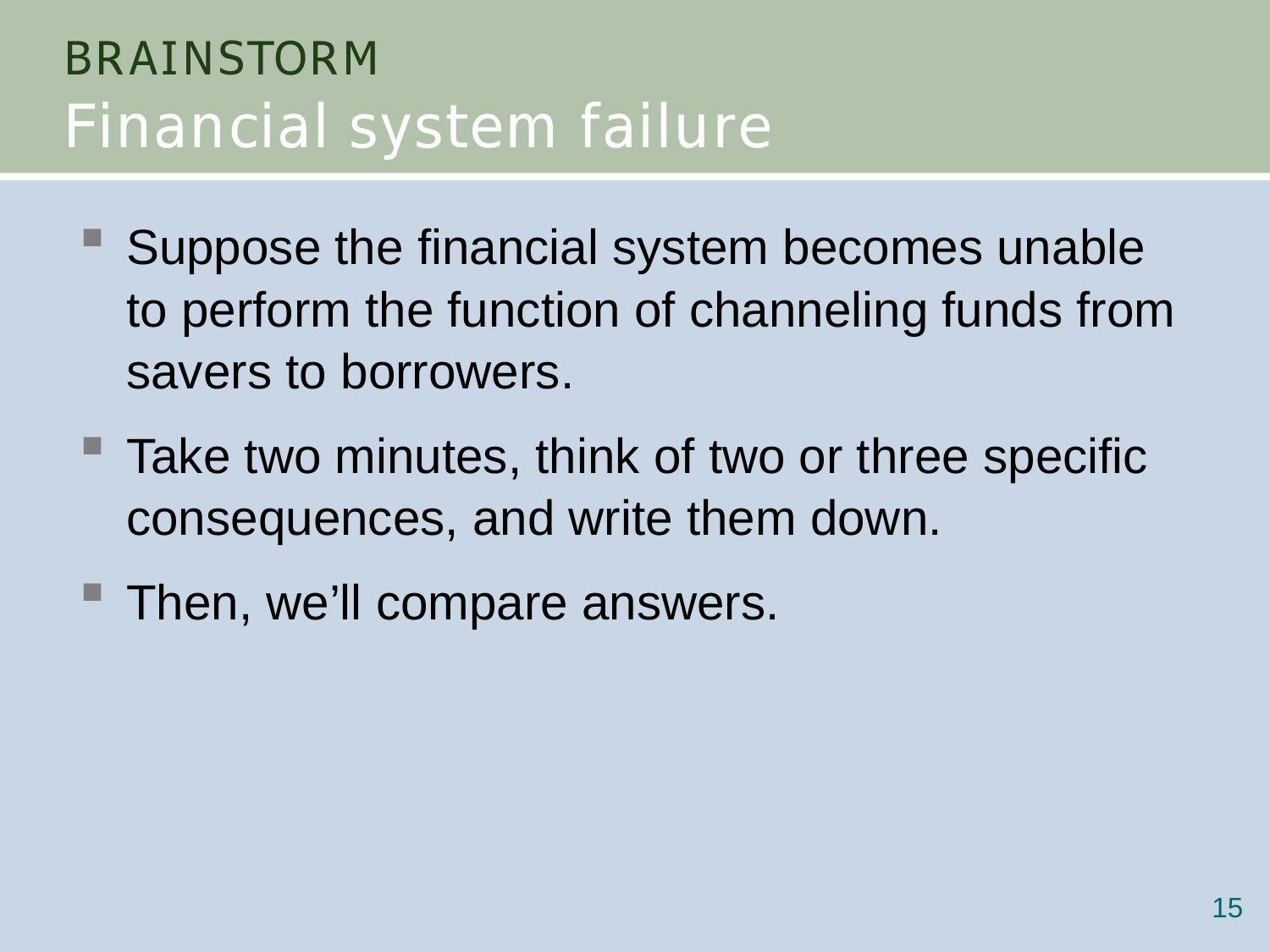

# BRAINSTORM Financial system failure

Suppose the financial system becomes unable to perform the function of channeling funds from savers to borrowers.
Take two minutes, think of two or three specific consequences, and write them down.
Then, we’ll compare answers.

15